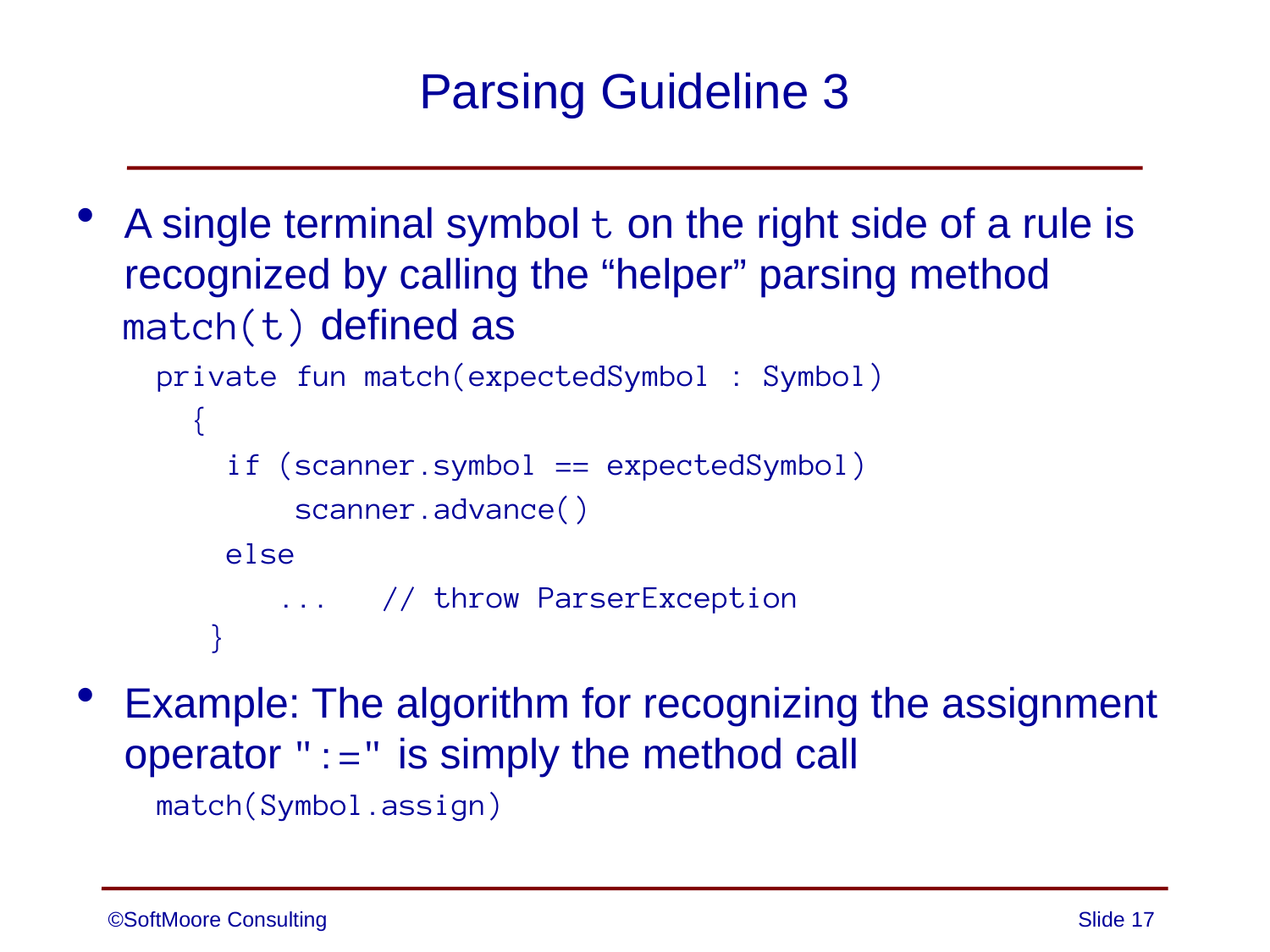

# Parsing Guideline 3
A single terminal symbol t on the right side of a rule is recognized by calling the “helper” parsing method match(t) defined as
 private fun match(expectedSymbol : Symbol)
   {
     if (scanner.symbol == expectedSymbol)
         scanner.advance()
     else
        ...   // throw ParserException
    }
Example: The algorithm for recognizing the assignment operator ":=" is simply the method call
 match(Symbol.assign)
©SoftMoore Consulting
Slide 17